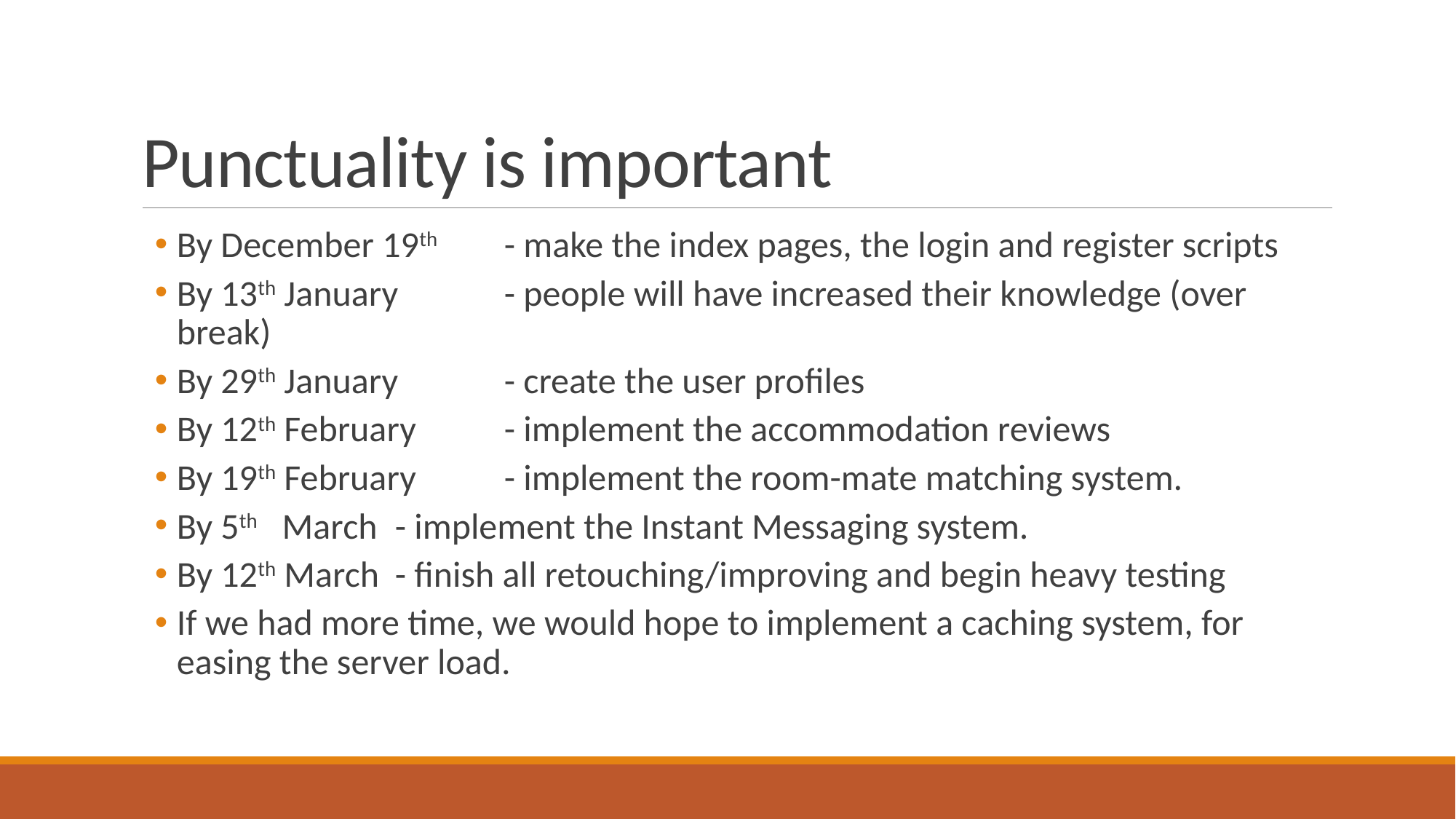

# Punctuality is important
By December 19th 	- make the index pages, the login and register scripts
By 13th January 	- people will have increased their knowledge (over break)
By 29th January 	- create the user profiles
By 12th February	- implement the accommodation reviews
By 19th February	- implement the room-mate matching system.
By 5th   March	- implement the Instant Messaging system.
By 12th March	- finish all retouching/improving and begin heavy testing
If we had more time, we would hope to implement a caching system, for easing the server load.